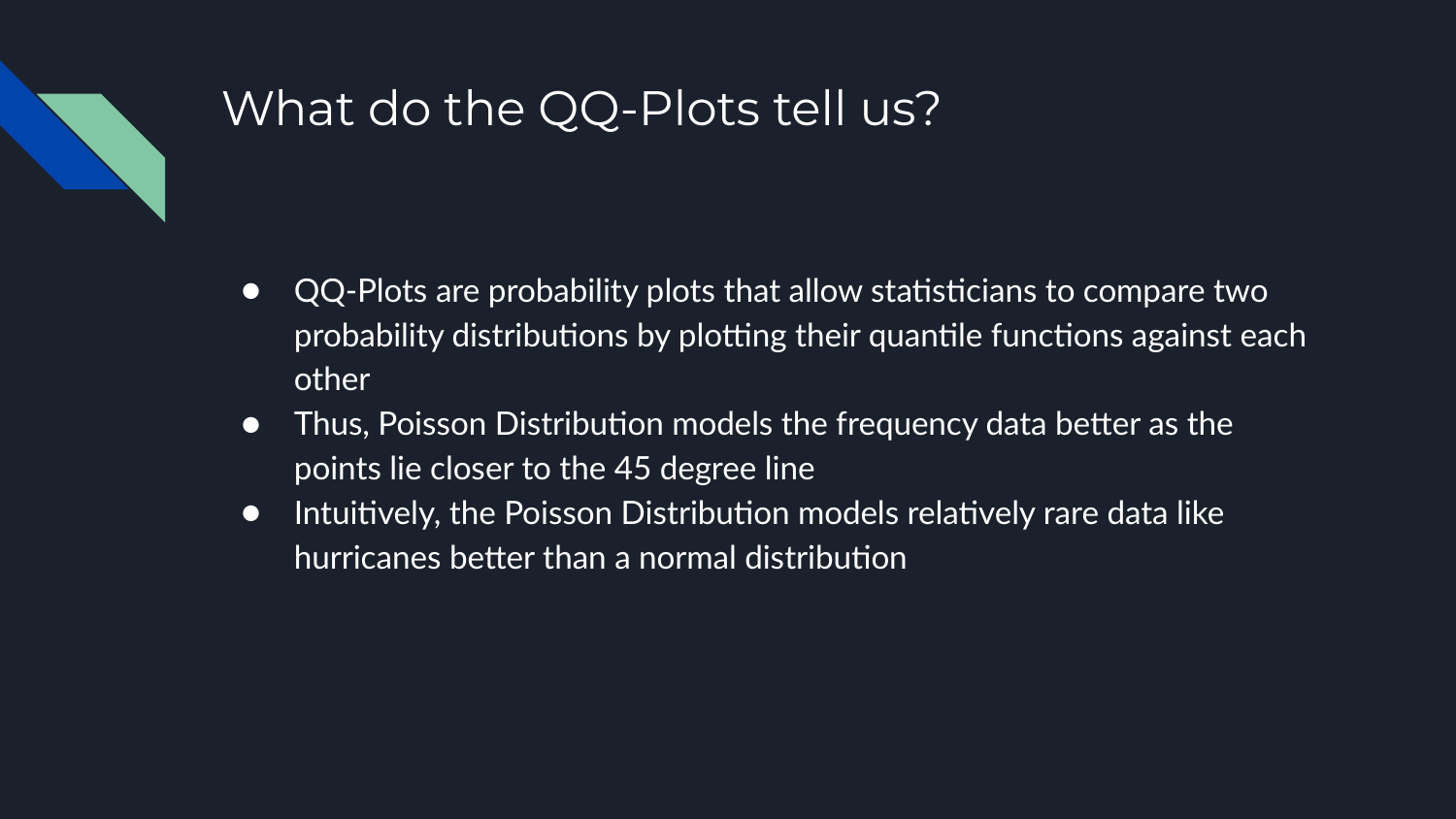

# What do the QQ-Plots tell us?
QQ-Plots are probability plots that allow statisticians to compare two probability distributions by plotting their quantile functions against each other
Thus, Poisson Distribution models the frequency data better as the points lie closer to the 45 degree line
Intuitively, the Poisson Distribution models relatively rare data like hurricanes better than a normal distribution